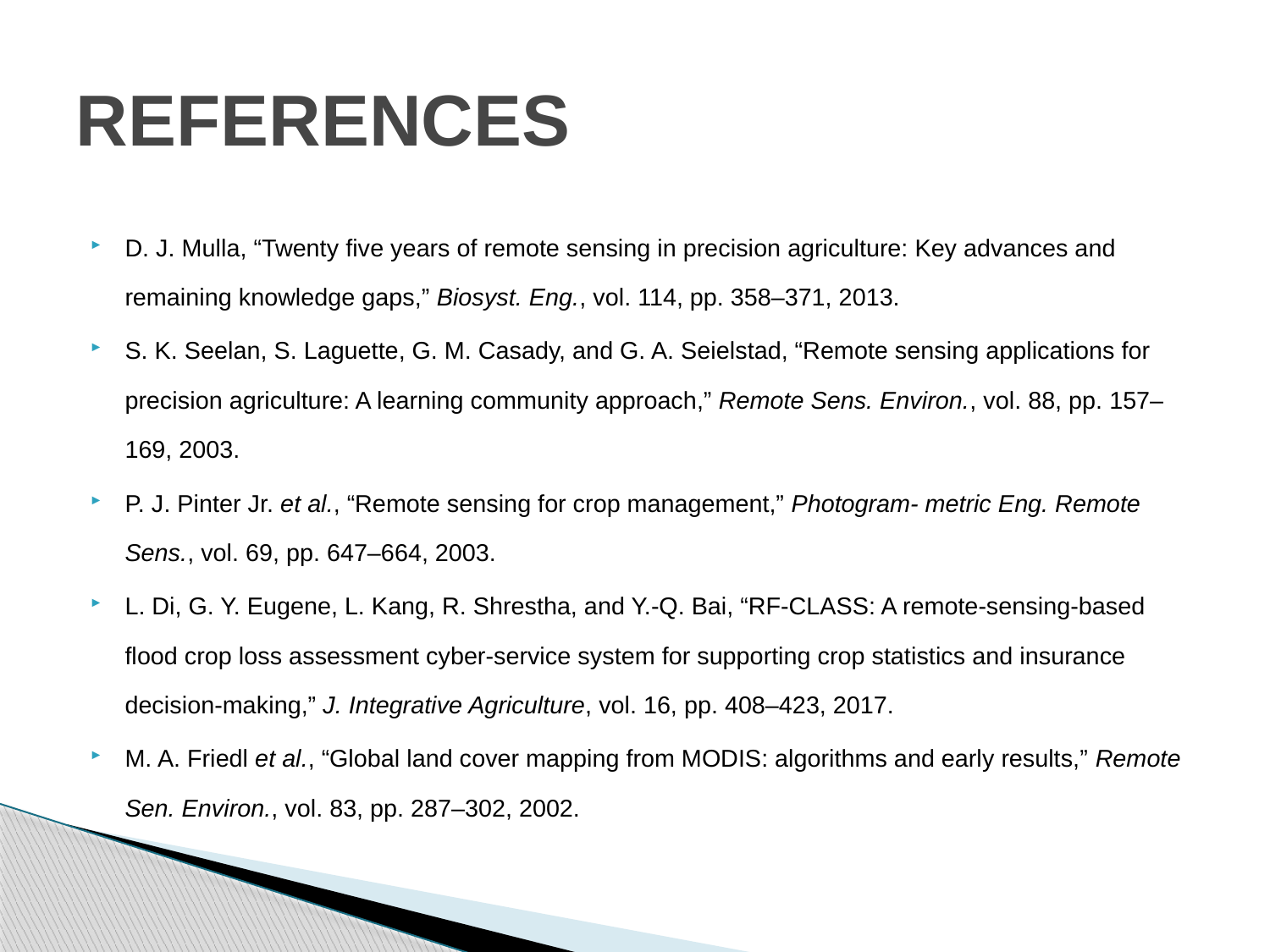

# REFERENCES
D. J. Mulla, “Twenty five years of remote sensing in precision agriculture: Key advances and remaining knowledge gaps,” Biosyst. Eng., vol. 114, pp. 358–371, 2013.
S. K. Seelan, S. Laguette, G. M. Casady, and G. A. Seielstad, “Remote sensing applications for precision agriculture: A learning community approach,” Remote Sens. Environ., vol. 88, pp. 157–169, 2003.
P. J. Pinter Jr. et al., “Remote sensing for crop management,” Photogram- metric Eng. Remote Sens., vol. 69, pp. 647–664, 2003.
L. Di, G. Y. Eugene, L. Kang, R. Shrestha, and Y.-Q. Bai, “RF-CLASS: A remote-sensing-based flood crop loss assessment cyber-service system for supporting crop statistics and insurance decision-making,” J. Integrative Agriculture, vol. 16, pp. 408–423, 2017.
M. A. Friedl et al., “Global land cover mapping from MODIS: algorithms and early results,” Remote Sen. Environ., vol. 83, pp. 287–302, 2002.